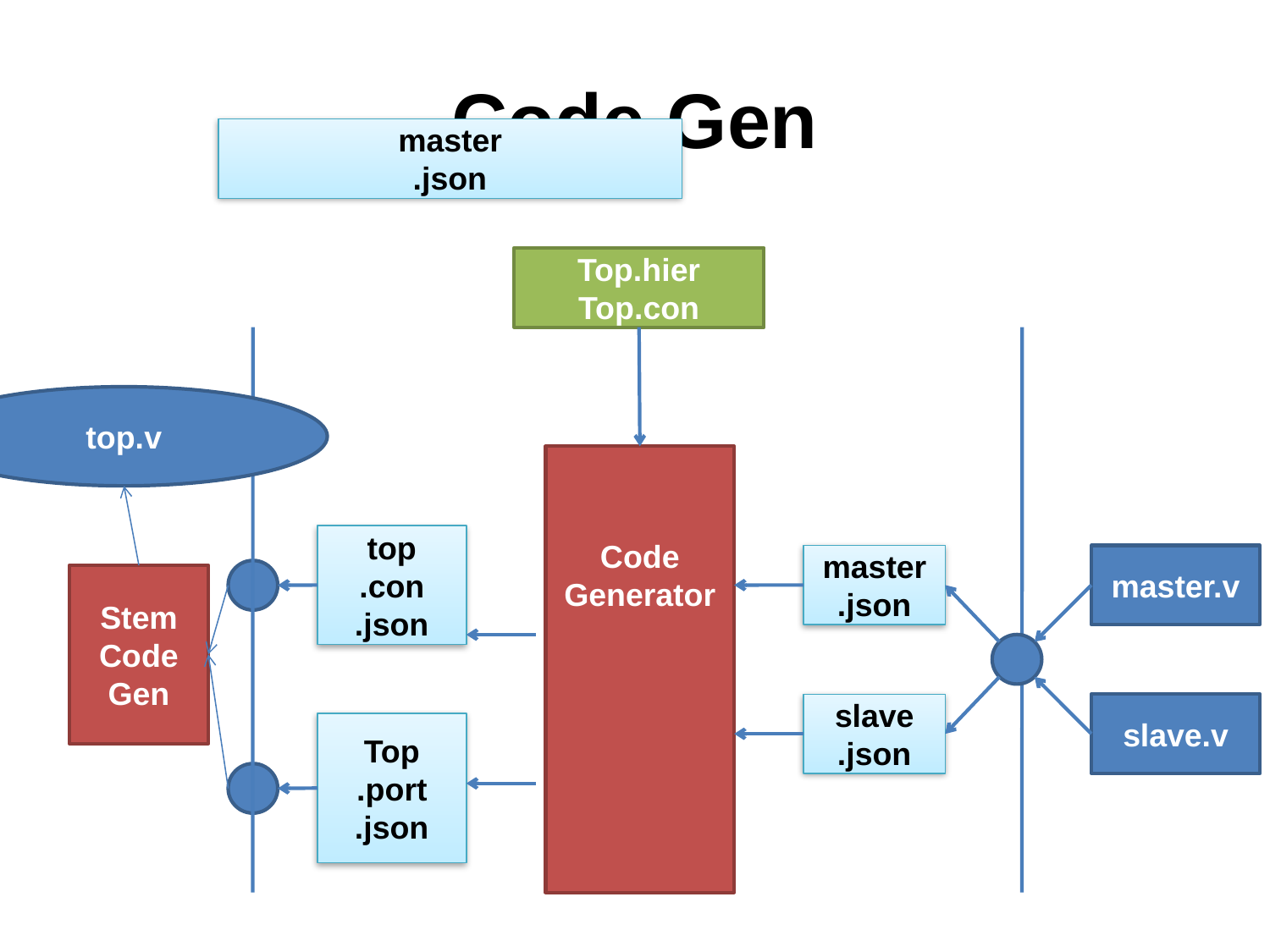

# Code Gen
master
.json
Top.hier
Top.con
top.v
Code
Generator

top
.con
.json
master
.json
master.v

Stem
Code
Gen

slave
.json
slave.v
Top
.port
.json